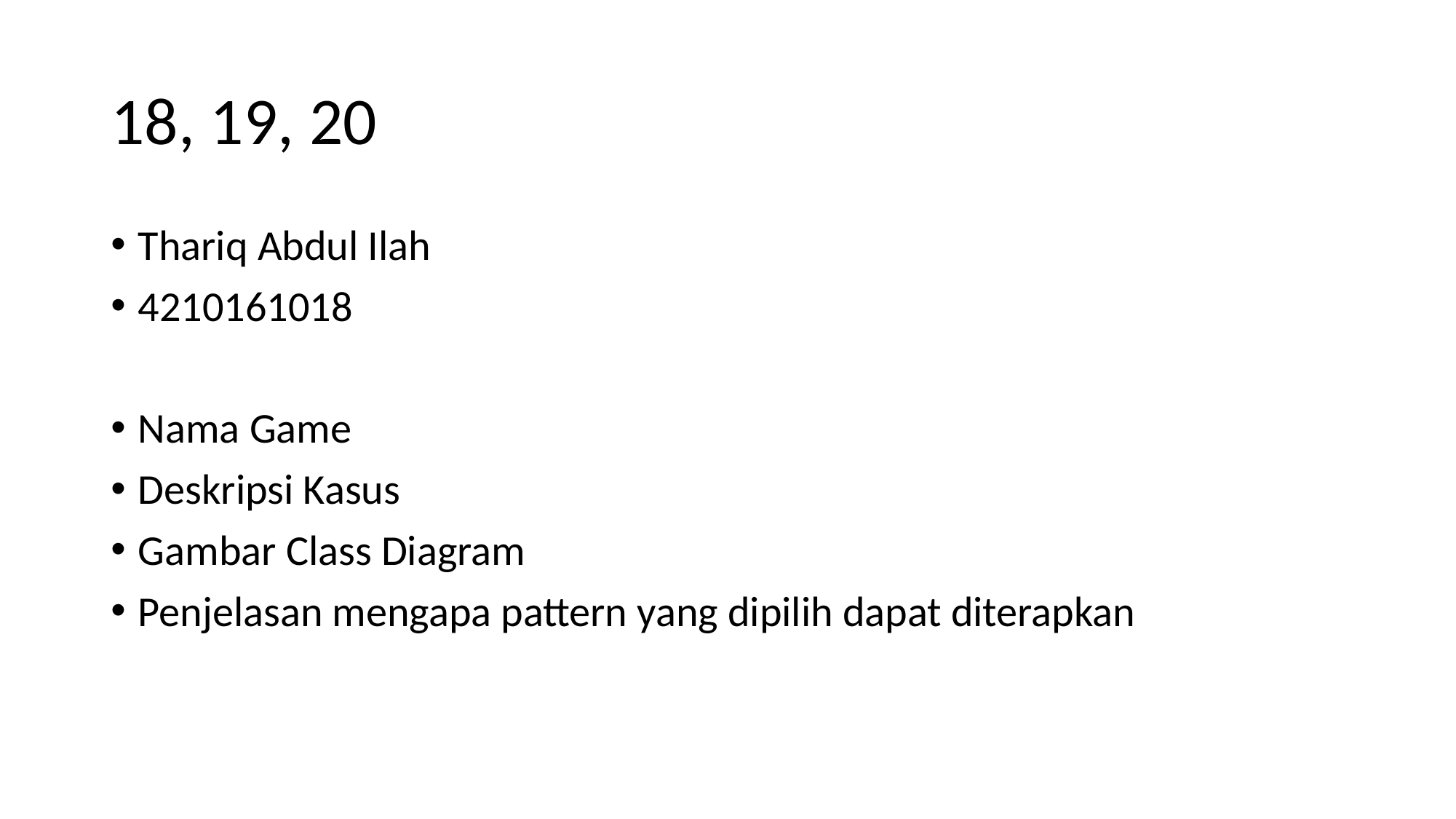

# 18, 19, 20
Thariq Abdul Ilah
4210161018

Nama Game
Deskripsi Kasus
Gambar Class Diagram
Penjelasan mengapa pattern yang dipilih dapat diterapkan